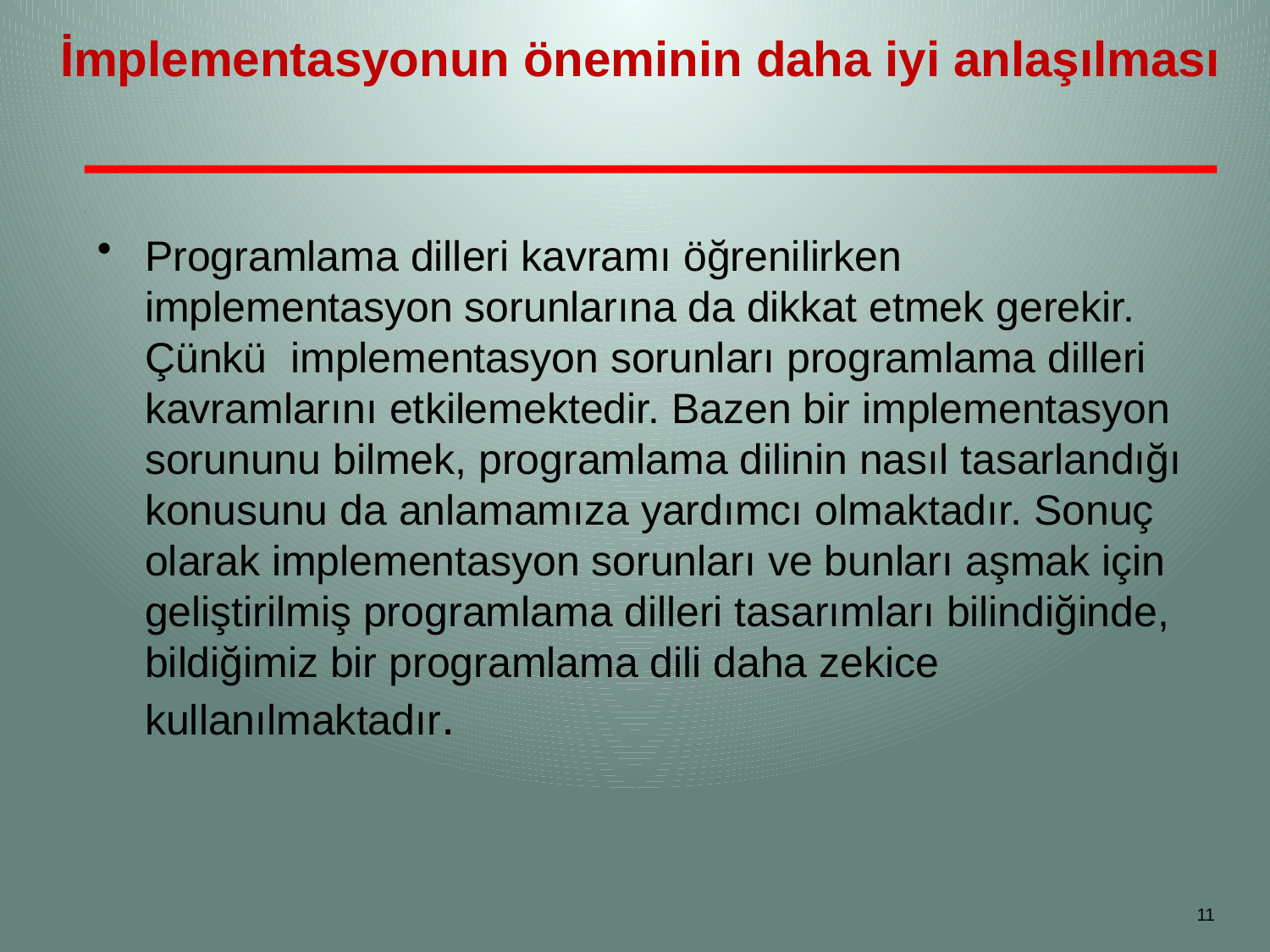

# İmplementasyonun öneminin daha iyi anlaşılması
Programlama dilleri kavramı öğrenilirken implementasyon sorunlarına da dikkat etmek gerekir. Çünkü  implementasyon sorunları programlama dilleri kavramlarını etkilemektedir. Bazen bir implementasyon sorununu bilmek, programlama dilinin nasıl tasarlandığı konusunu da anlamamıza yardımcı olmaktadır. Sonuç olarak implementasyon sorunları ve bunları aşmak için geliştirilmiş programlama dilleri tasarımları bilindiğinde, bildiğimiz bir programlama dili daha zekice kullanılmaktadır.
11